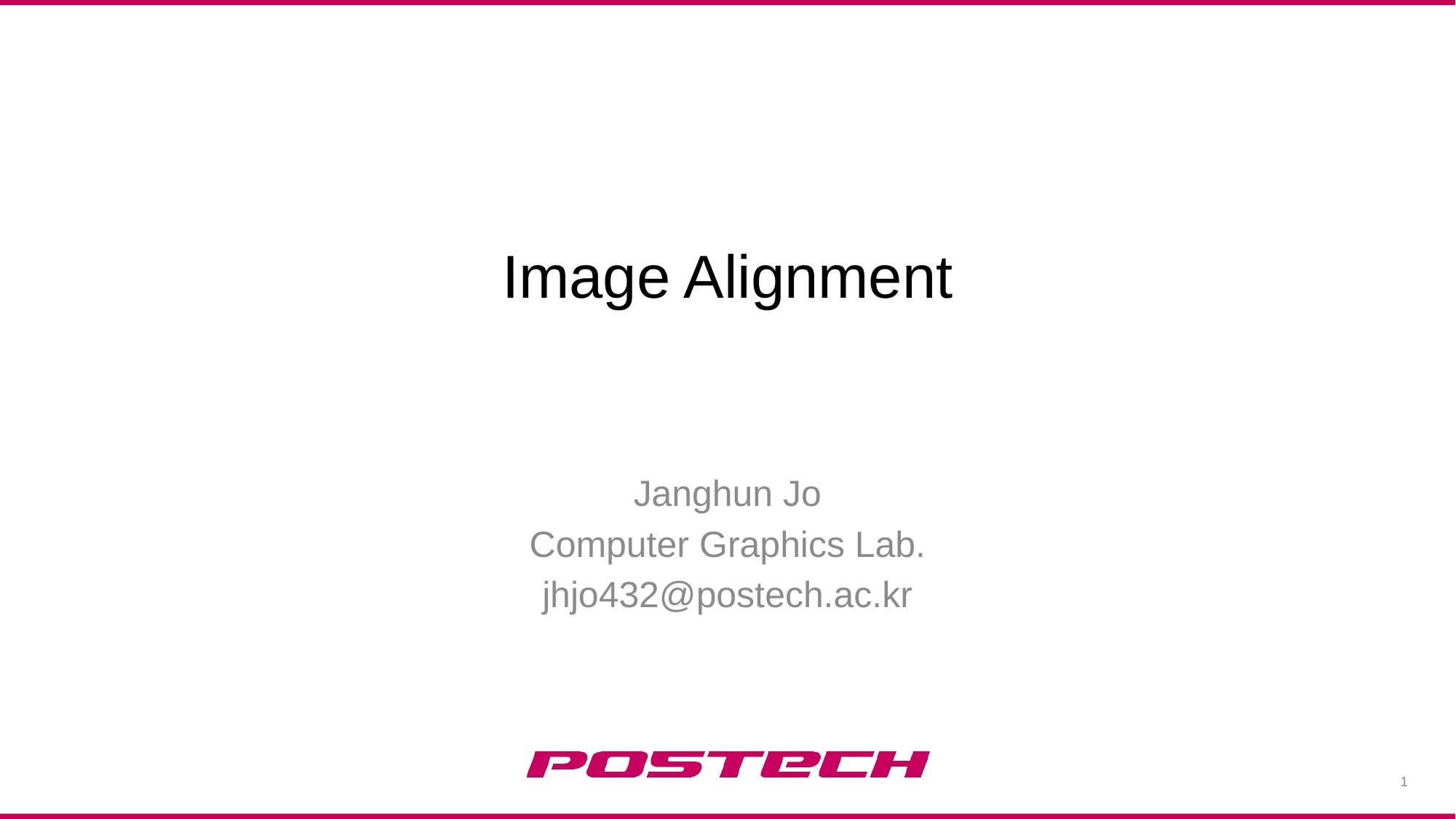

# Image Alignment
Janghun Jo
Computer Graphics Lab.
jhjo432@postech.ac.kr
1